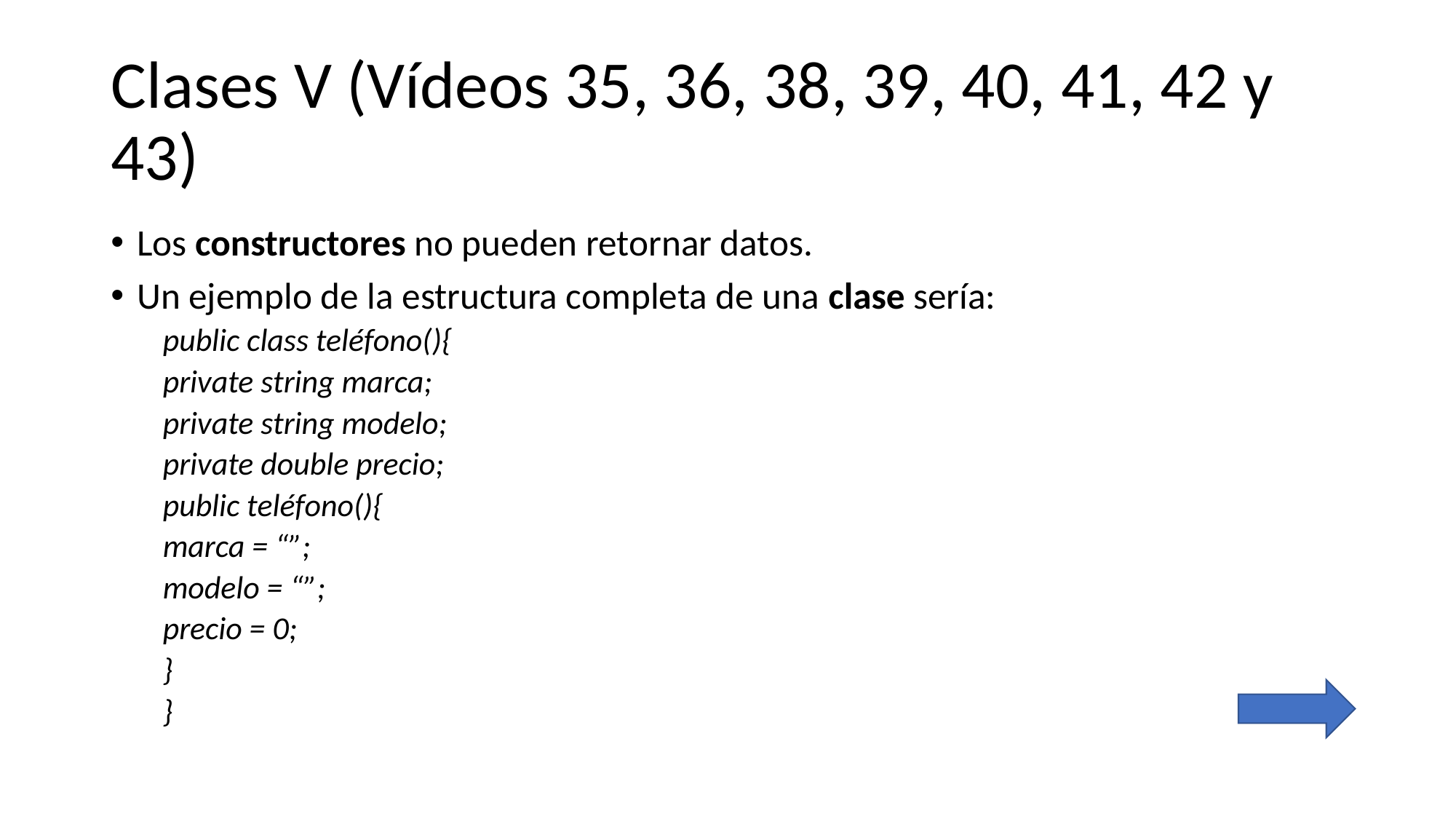

# Clases V (Vídeos 35, 36, 38, 39, 40, 41, 42 y 43)
Los constructores no pueden retornar datos.
Un ejemplo de la estructura completa de una clase sería:
public class teléfono(){
	private string marca;
	private string modelo;
	private double precio;
	public teléfono(){
		marca = “”;
		modelo = “”;
		precio = 0;
	}
}